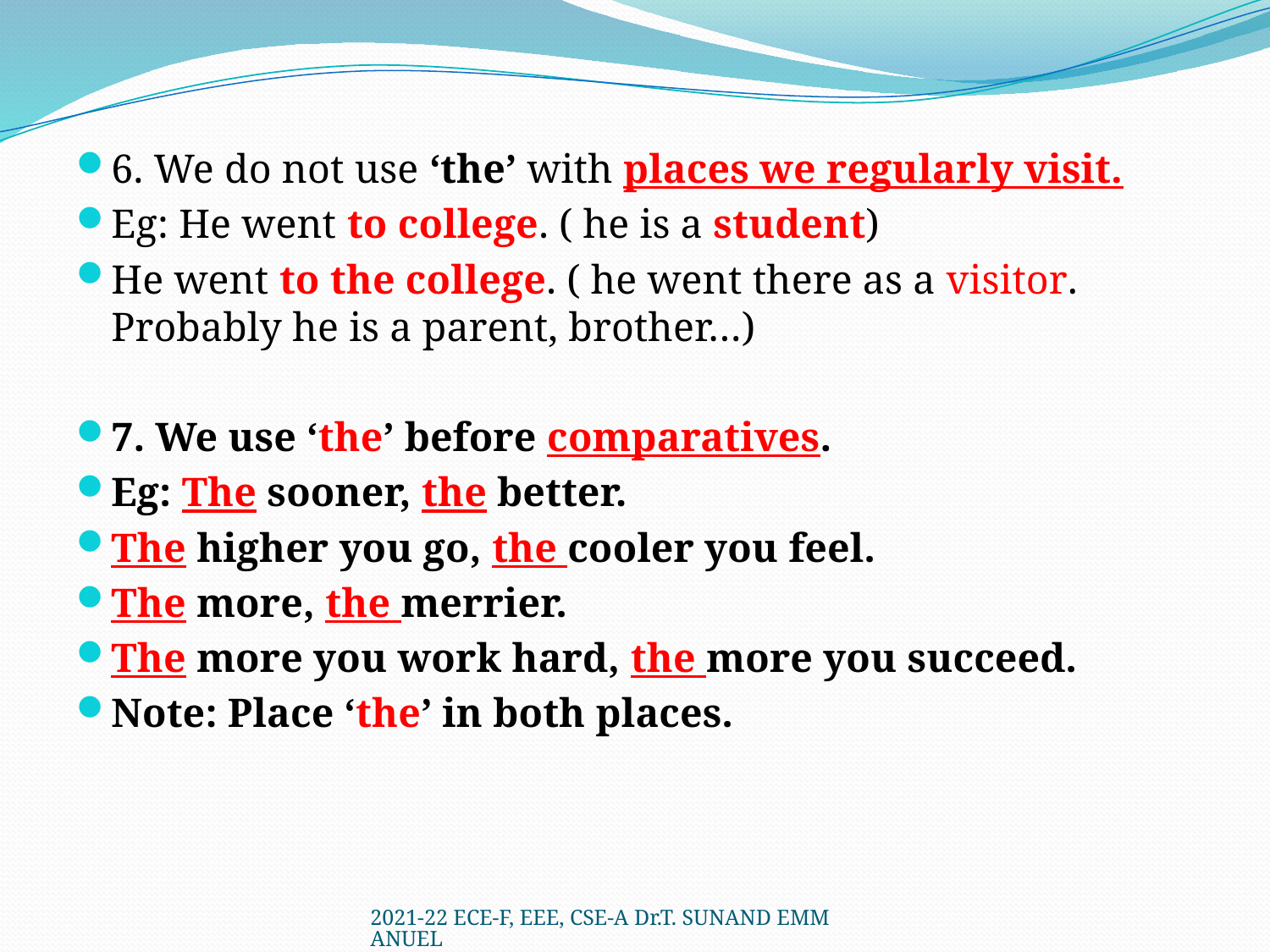

#
6. We do not use ‘the’ with places we regularly visit.
Eg: He went to college. ( he is a student)
He went to the college. ( he went there as a visitor. Probably he is a parent, brother…)

7. We use ‘the’ before comparatives.
Eg: The sooner, the better.
The higher you go, the cooler you feel.
The more, the merrier.
The more you work hard, the more you succeed.
Note: Place ‘the’ in both places.

2021-22 ECE-F, EEE, CSE-A Dr.T. SUNAND EMMANUEL